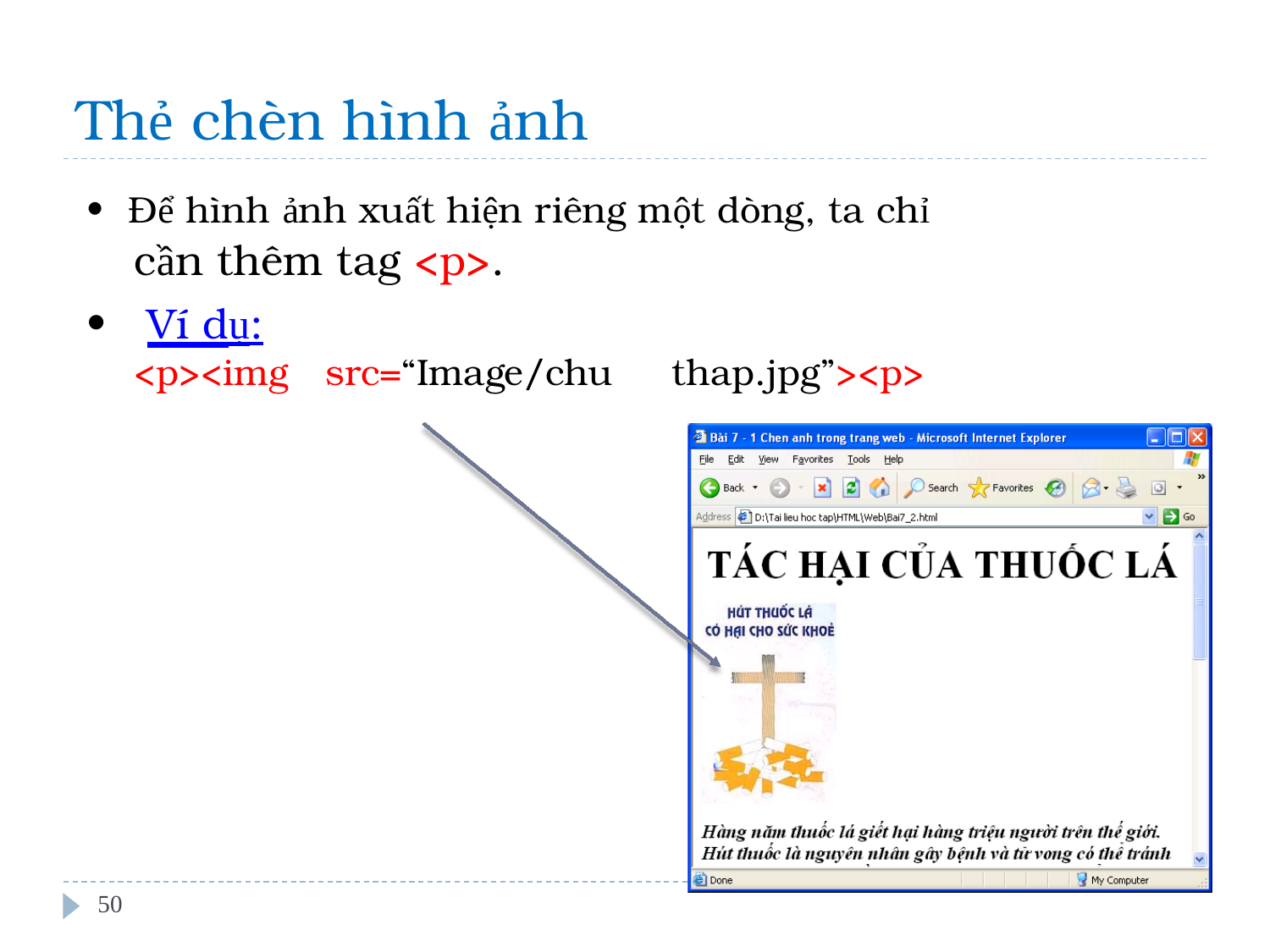

Thẻ chèn hình ảnh

•  Để hình ảnh xuất hiện riêng một dòng, ta chỉ
cần thêm tag <p>.
•   Ví dụ:

<p><img
src=“Image/chu
thap.jpg”><p>

50